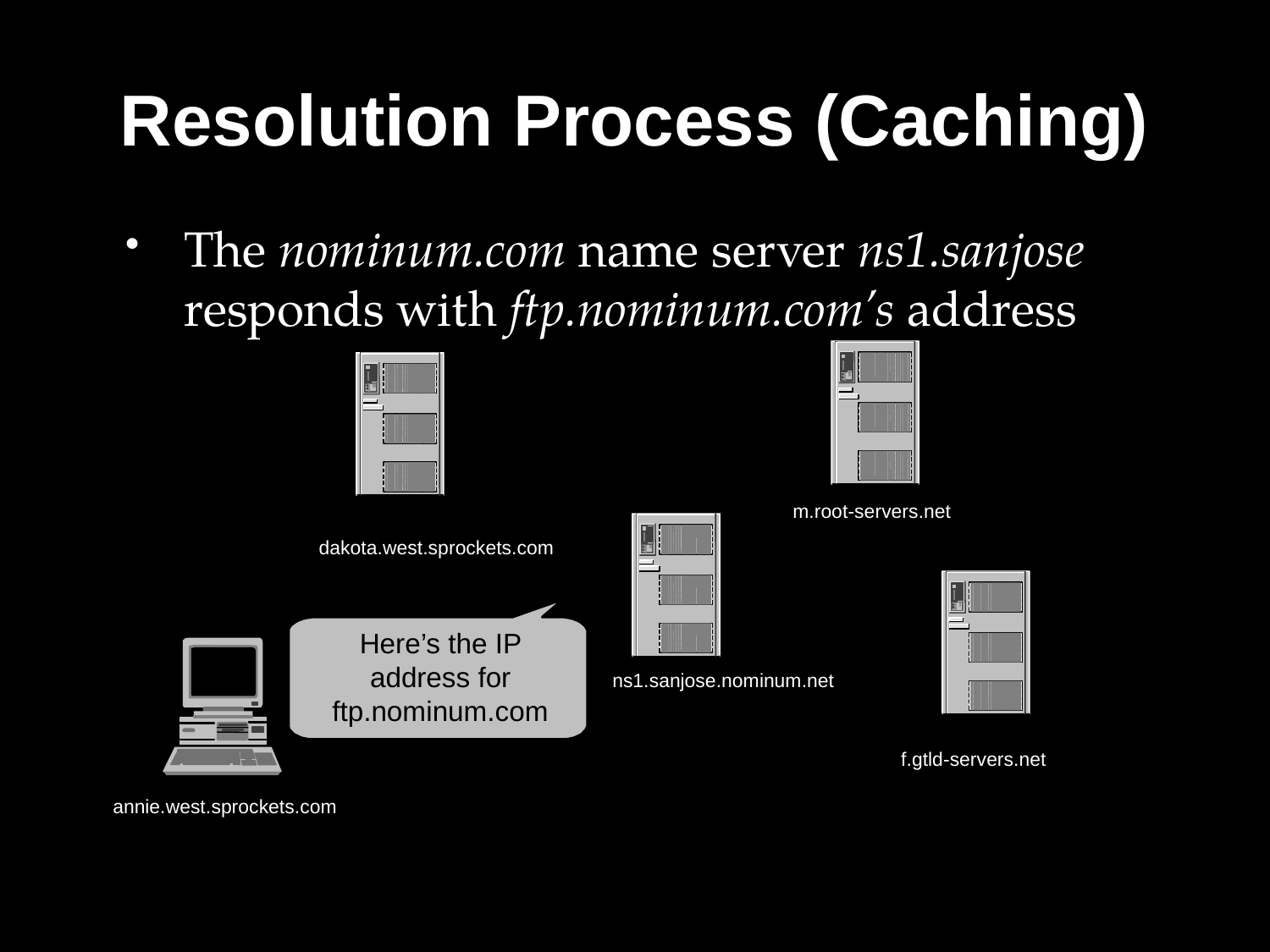

# Resolution Process (Caching)
The nominum.com name server ns1.sanjose responds with ftp.nominum.com’s address

m.root-servers.net

dakota.west.sprockets.com

Here’s the IP address for ftp.nominum.com

ns1.sanjose.nominum.net
f.gtld-servers.net
annie.west.sprockets.com
ping ftp.nominum.com.